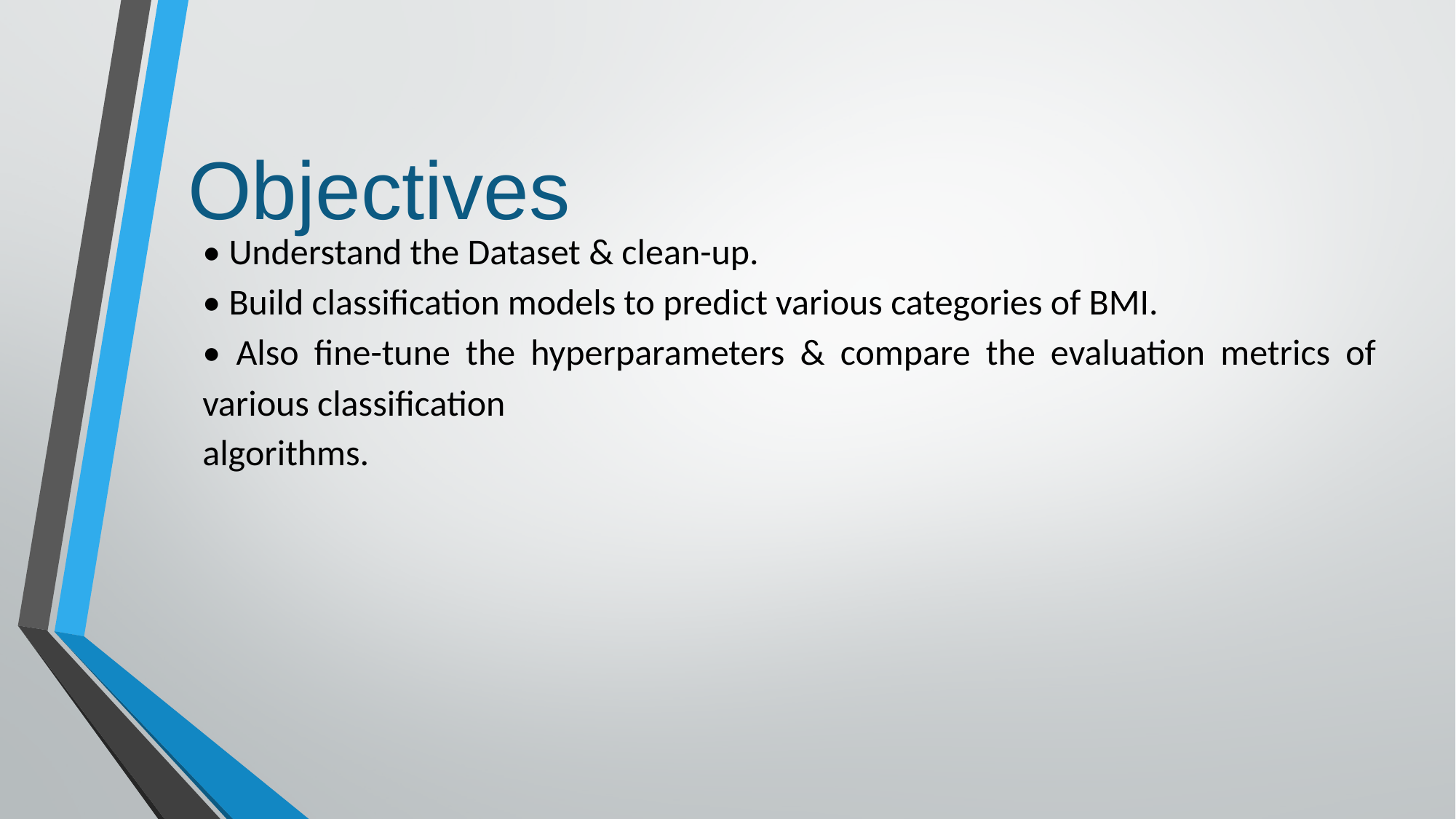

# Objectives
• Understand the Dataset & clean-up.
• Build classification models to predict various categories of BMI.
• Also fine-tune the hyperparameters & compare the evaluation metrics of various classification
algorithms.